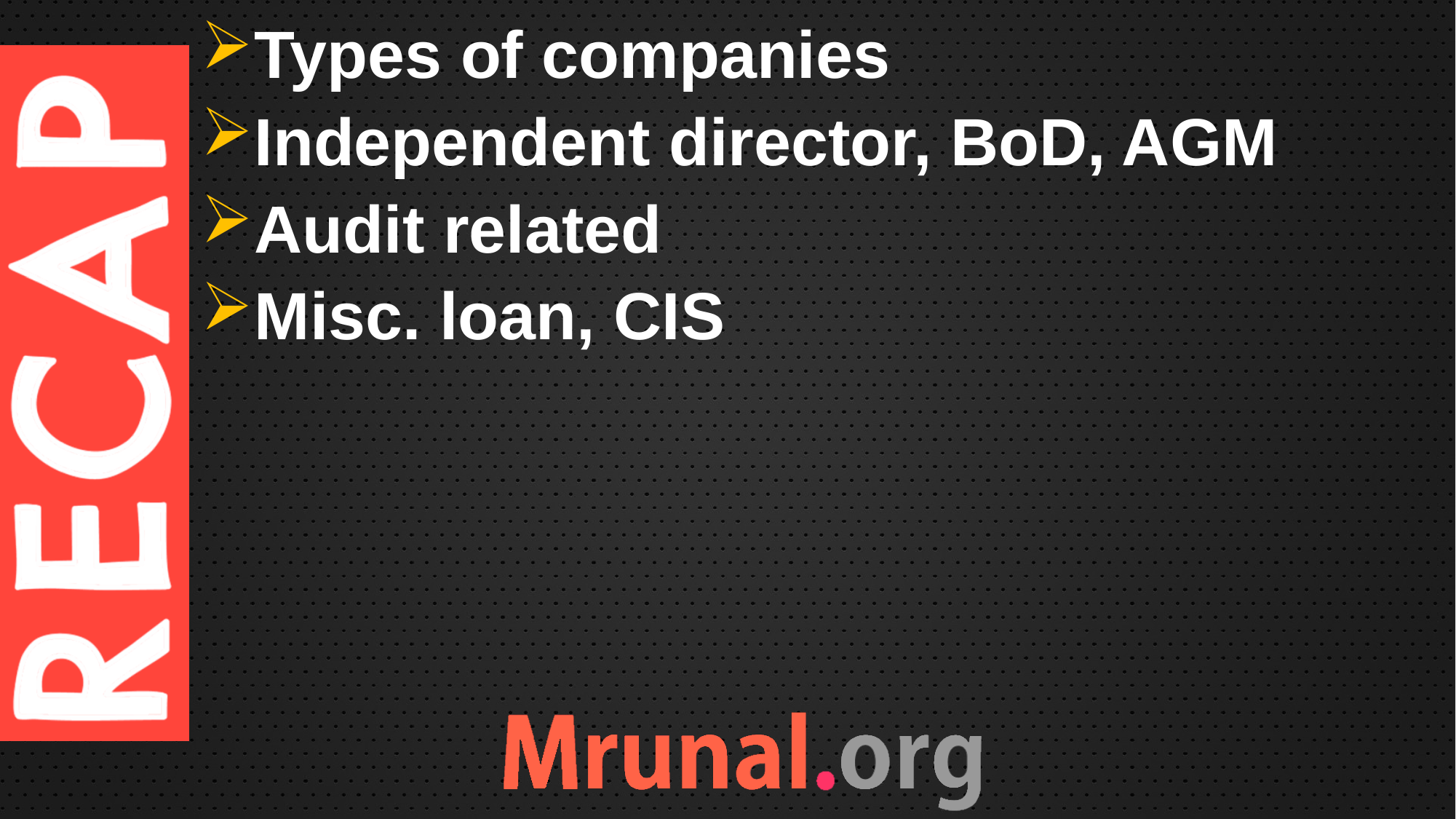

Types of companies
Independent director, BoD, AGM
Audit related
Misc. loan, CIS